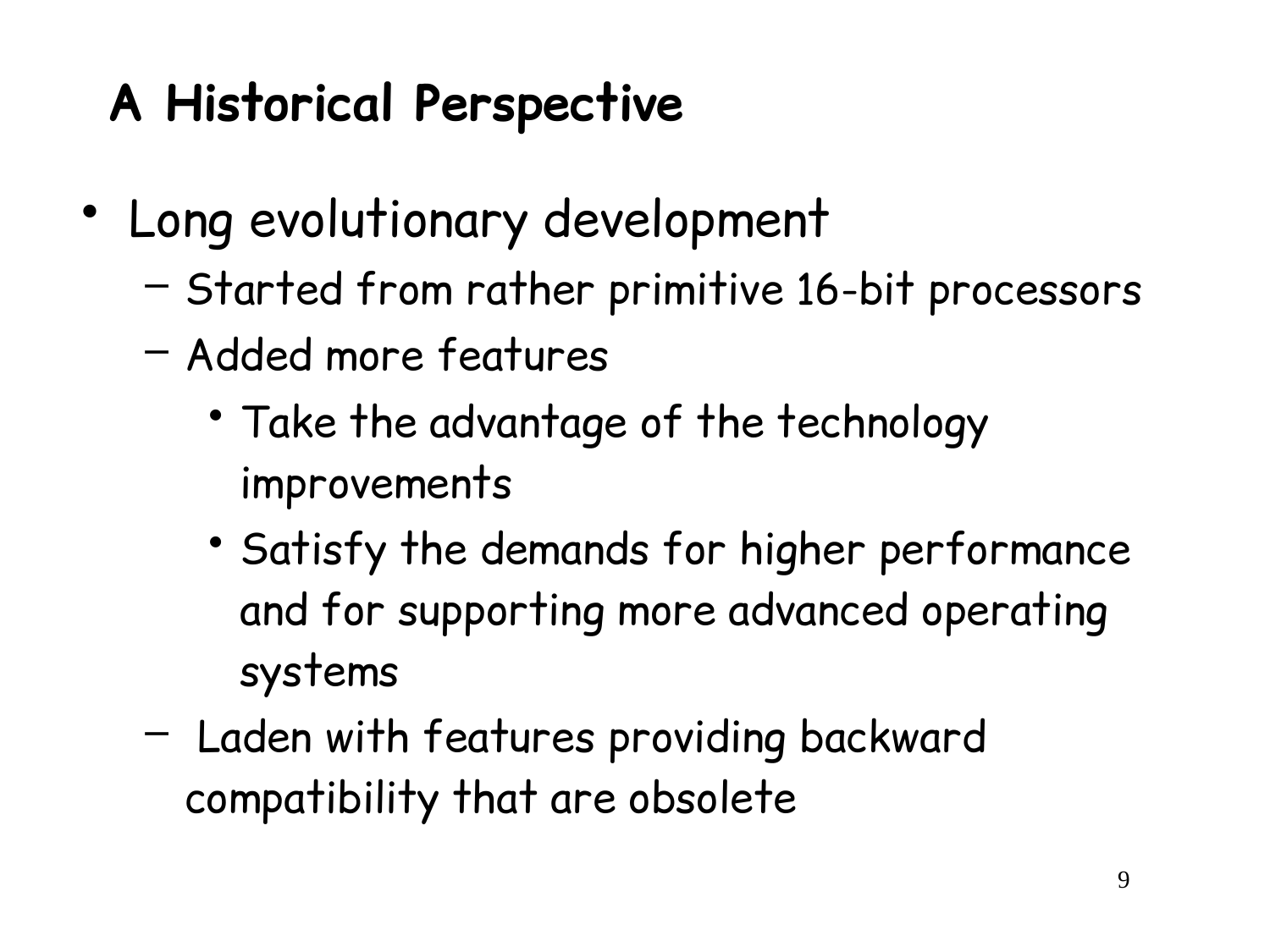

# A Historical Perspective
Long evolutionary development
Started from rather primitive 16-bit processors
Added more features
Take the advantage of the technology improvements
Satisfy the demands for higher performance and for supporting more advanced operating systems
 Laden with features providing backward compatibility that are obsolete
9